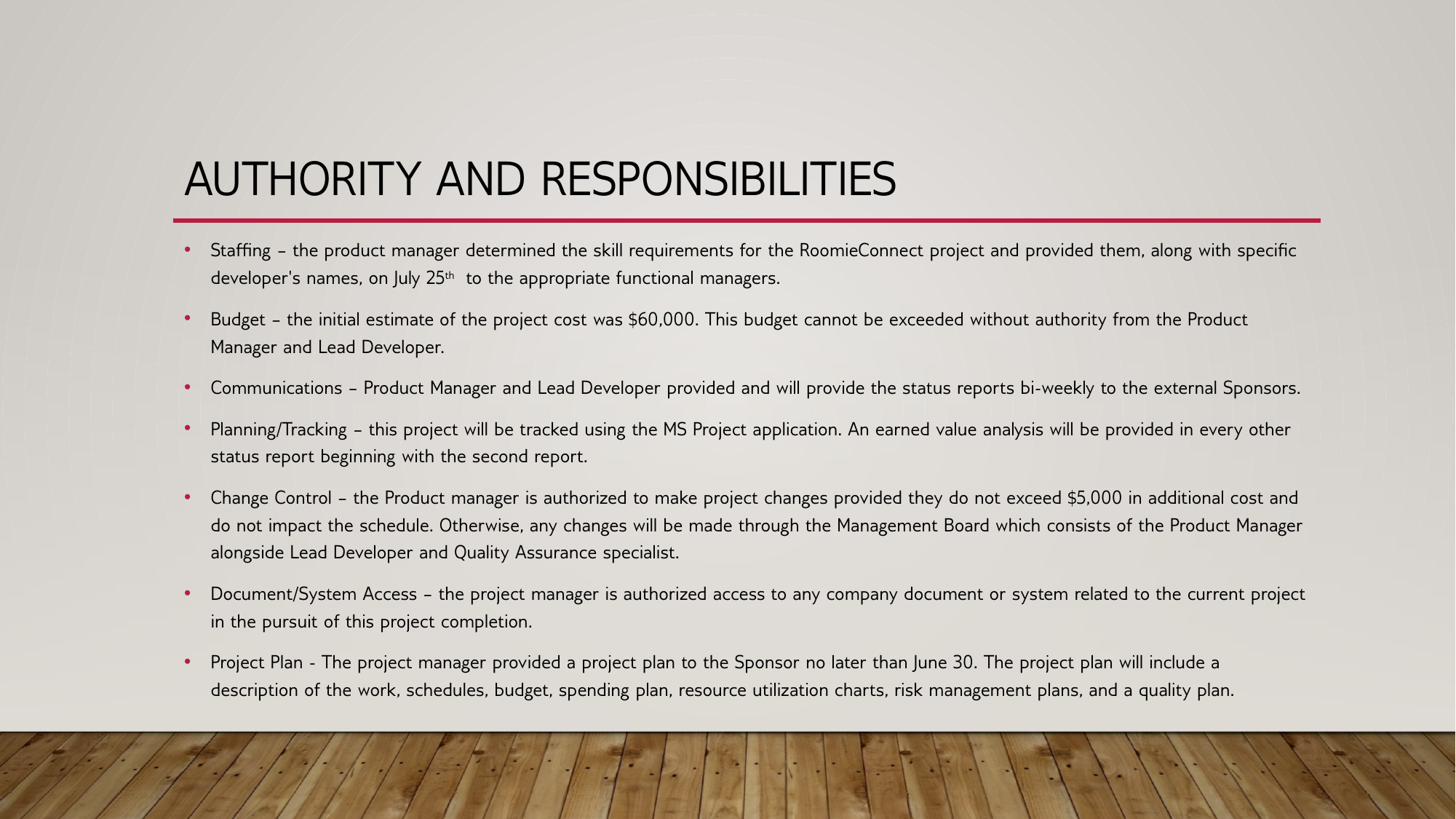

# Authority and Responsibilities
Staffing – the product manager determined the skill requirements for the RoomieConnect project and provided them, along with specific developer's names, on July 25th  to the appropriate functional managers.
Budget – the initial estimate of the project cost was $60,000. This budget cannot be exceeded without authority from the Product Manager and Lead Developer.
Communications – Product Manager and Lead Developer provided and will provide the status reports bi-weekly to the external Sponsors.
Planning/Tracking – this project will be tracked using the MS Project application. An earned value analysis will be provided in every other status report beginning with the second report.
Change Control – the Product manager is authorized to make project changes provided they do not exceed $5,000 in additional cost and do not impact the schedule. Otherwise, any changes will be made through the Management Board which consists of the Product Manager alongside Lead Developer and Quality Assurance specialist.
Document/System Access – the project manager is authorized access to any company document or system related to the current project in the pursuit of this project completion.
Project Plan - The project manager provided a project plan to the Sponsor no later than June 30. The project plan will include a description of the work, schedules, budget, spending plan, resource utilization charts, risk management plans, and a quality plan.